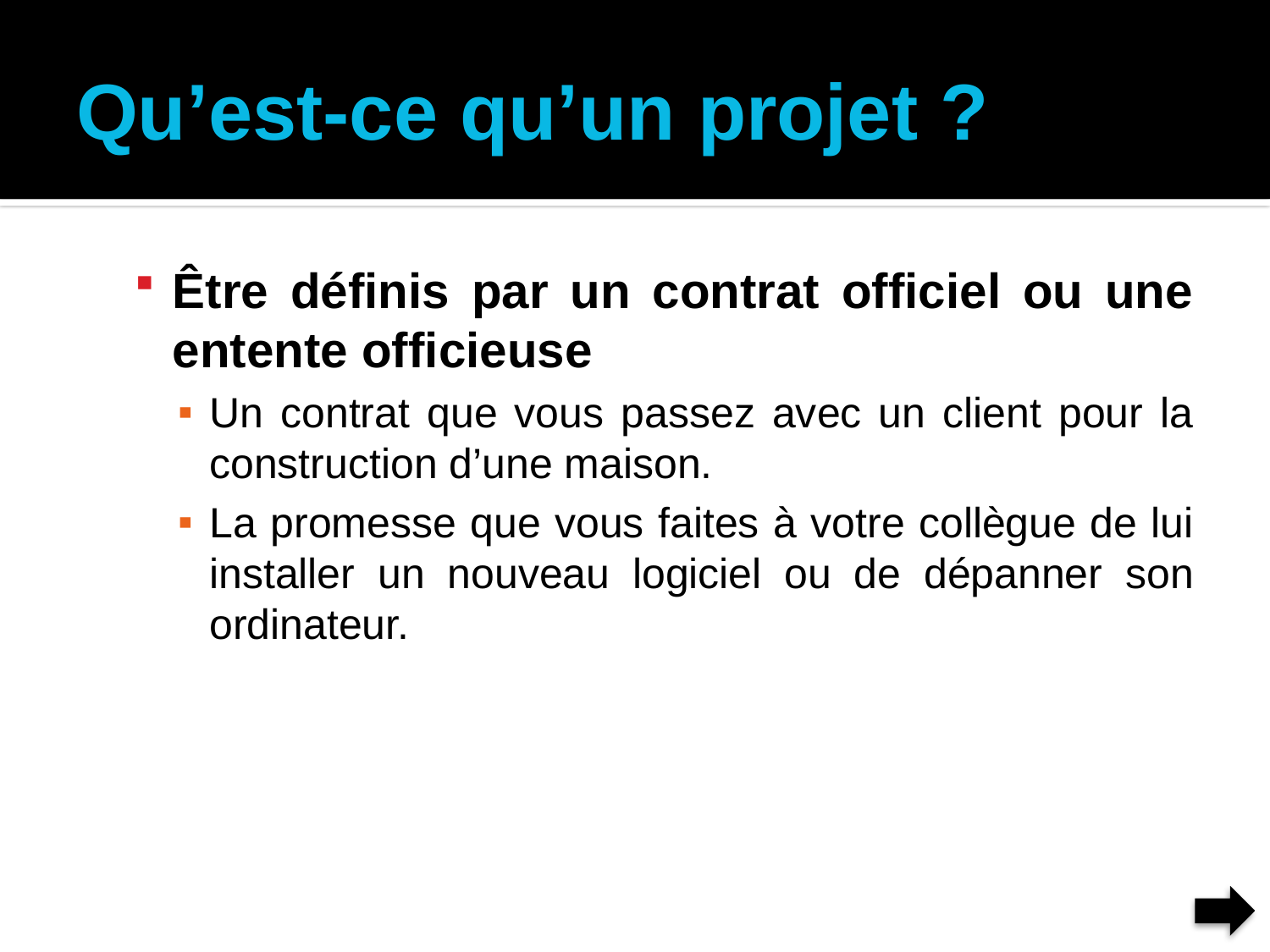

# Qu’est-ce qu’un projet ?
Être définis par un contrat officiel ou une entente officieuse
Un contrat que vous passez avec un client pour la construction d’une maison.
La promesse que vous faites à votre collègue de lui installer un nouveau logiciel ou de dépanner son ordinateur.